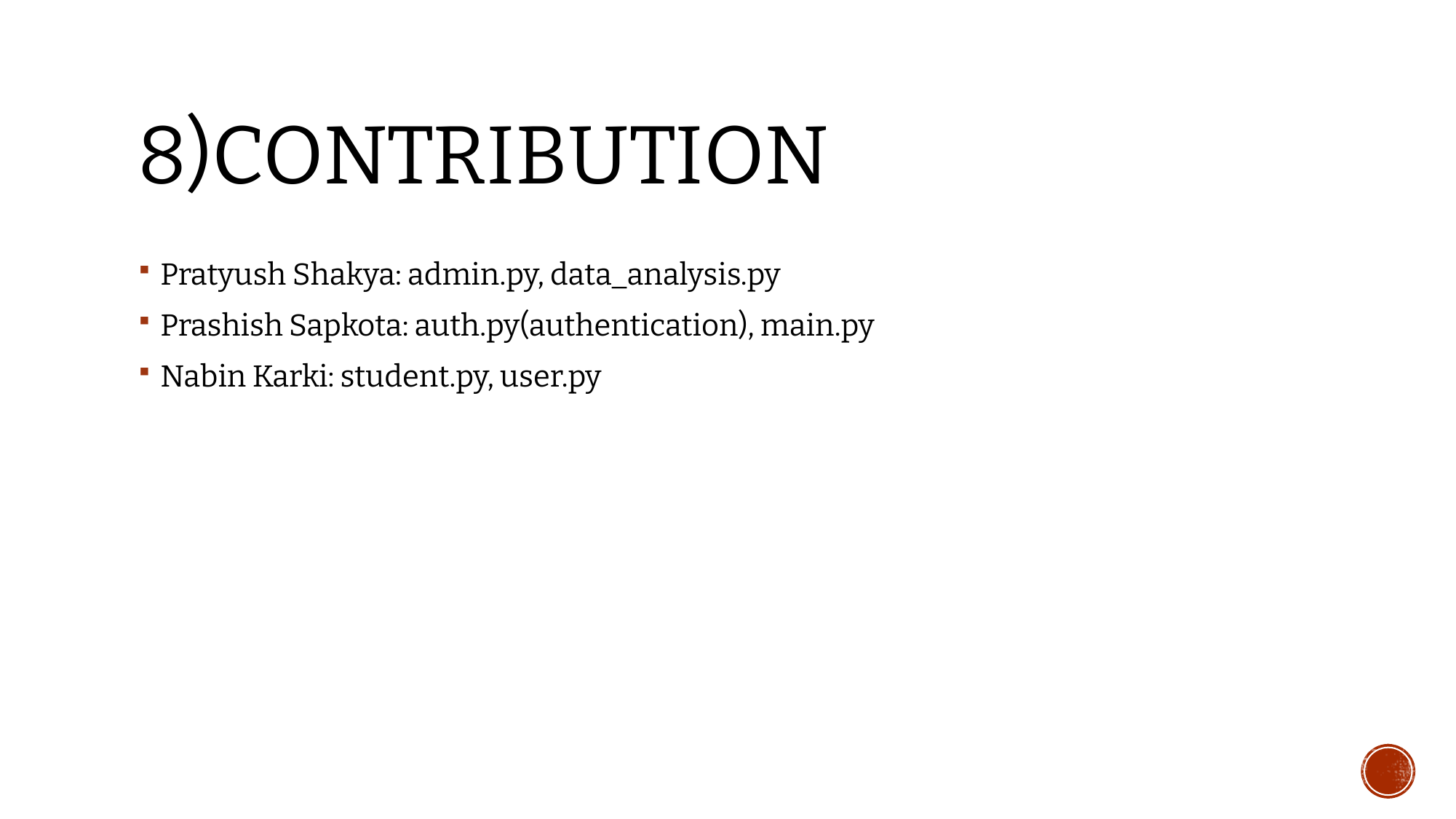

8)Contribution
Pratyush Shakya: admin.py, data_analysis.py
Prashish Sapkota: auth.py(authentication), main.py
Nabin Karki: student.py, user.py